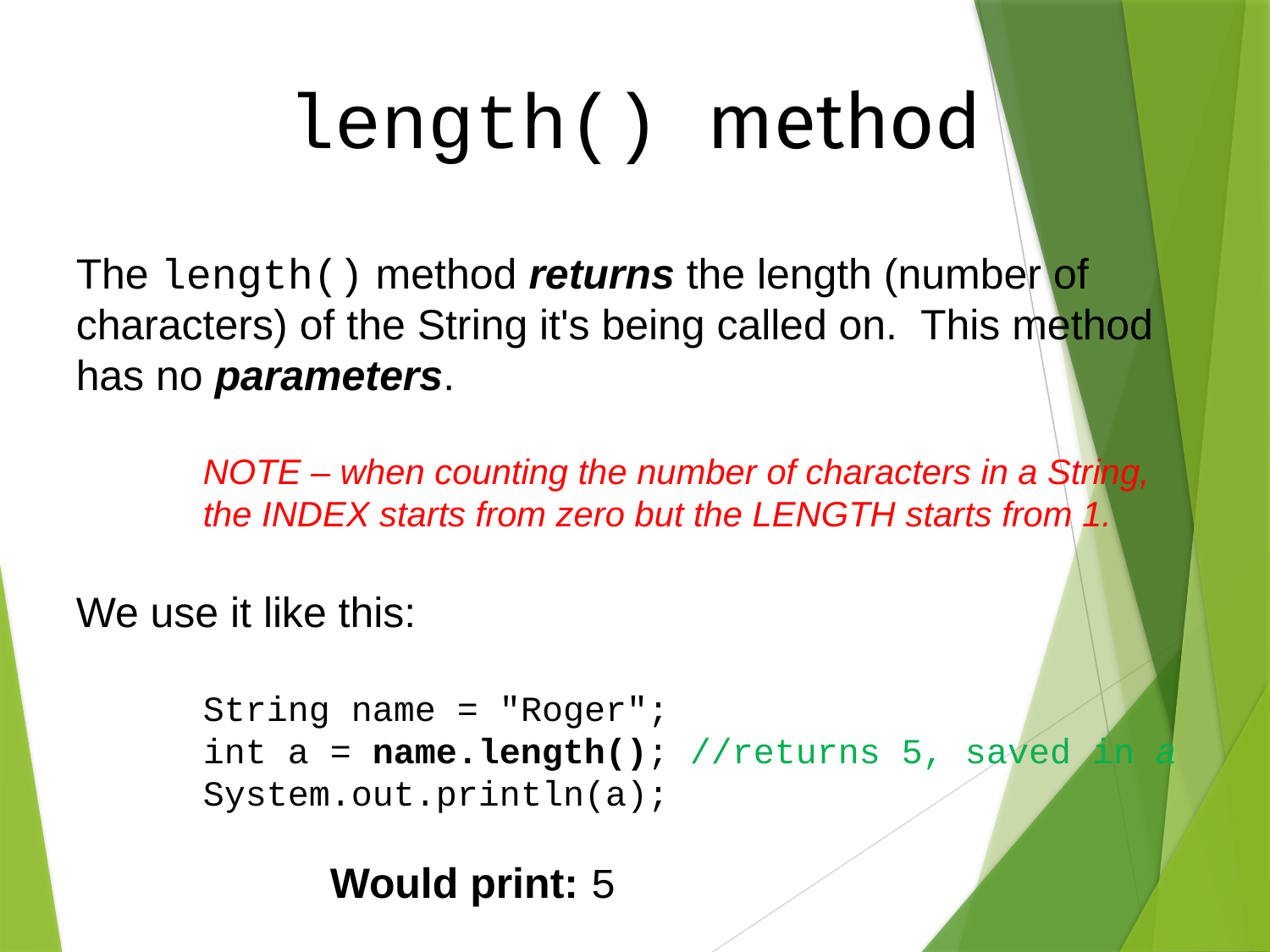

length() method
The length() method returns the length (number of characters) of the String it's being called on.  This method has no parameters.

NOTE – when counting the number of characters in a String, the INDEX starts from zero but the LENGTH starts from 1.

We use it like this:

	String name = "Roger";
	int a = name.length(); //returns 5, saved in a
	System.out.println(a);

		Would print: 5